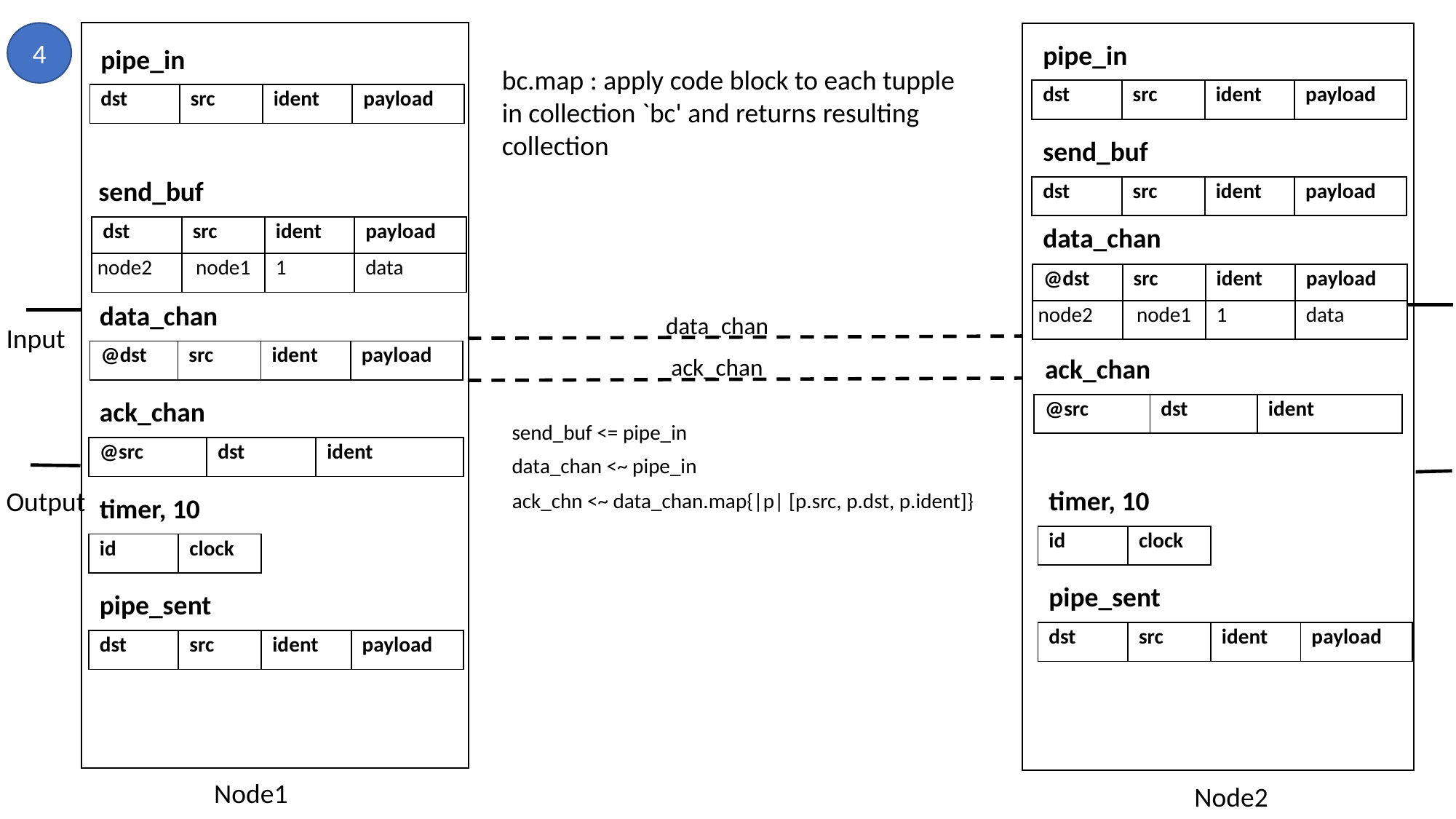

4

pipe_in
pipe_in
bc.map : apply code block to each tupple in collection `bc' and returns resulting collection
| dst | src | ident | payload |
| --- | --- | --- | --- |
| dst | src | ident | payload |
| --- | --- | --- | --- |
send_buf
send_buf
| dst | src | ident | payload |
| --- | --- | --- | --- |
data_chan
| dst | src | ident | payload |
| --- | --- | --- | --- |
| node2 | node1 | 1 | data |
| @dst | src | ident | payload |
| --- | --- | --- | --- |
| node2 | node1 | 1 | data |
data_chan
data_chan
Input
| @dst | src | ident | payload |
| --- | --- | --- | --- |
ack_chan
ack_chan
ack_chan
| @src | dst | ident |
| --- | --- | --- |
send_buf <= pipe_in
| @src | dst | ident |
| --- | --- | --- |
data_chan <~ pipe_in
timer, 10
Output
ack_chn <~ data_chan.map{|p| [p.src, p.dst, p.ident]}
timer, 10
| id | clock |
| --- | --- |
| id | clock |
| --- | --- |
pipe_sent
pipe_sent
| dst | src | ident | payload |
| --- | --- | --- | --- |
| dst | src | ident | payload |
| --- | --- | --- | --- |
Node1
Node2